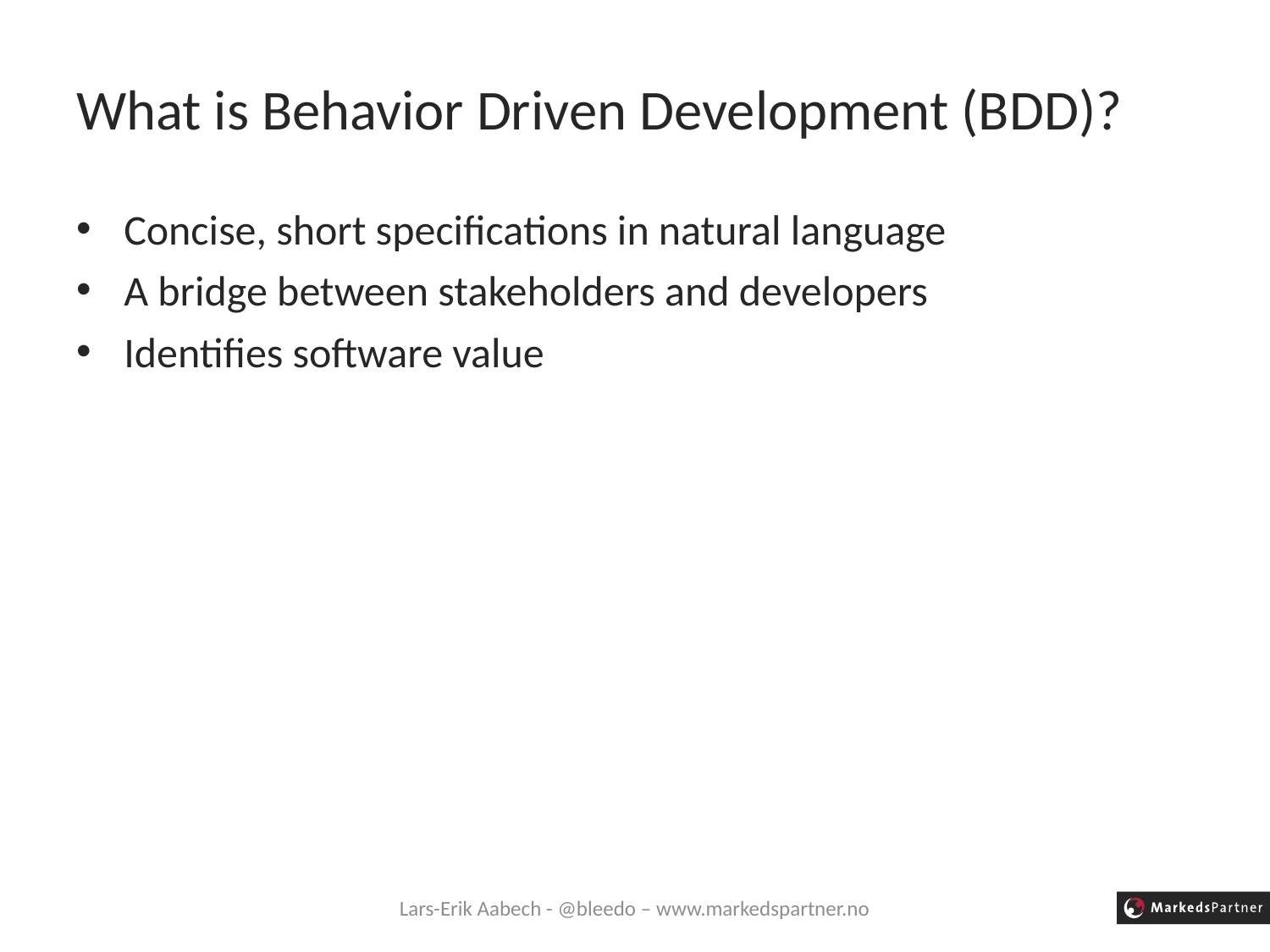

# What is Behavior Driven Development (BDD)?
Concise, short specifications in natural language
A bridge between stakeholders and developers
Identifies software value

Lars-Erik Aabech - @bleedo – www.markedspartner.no